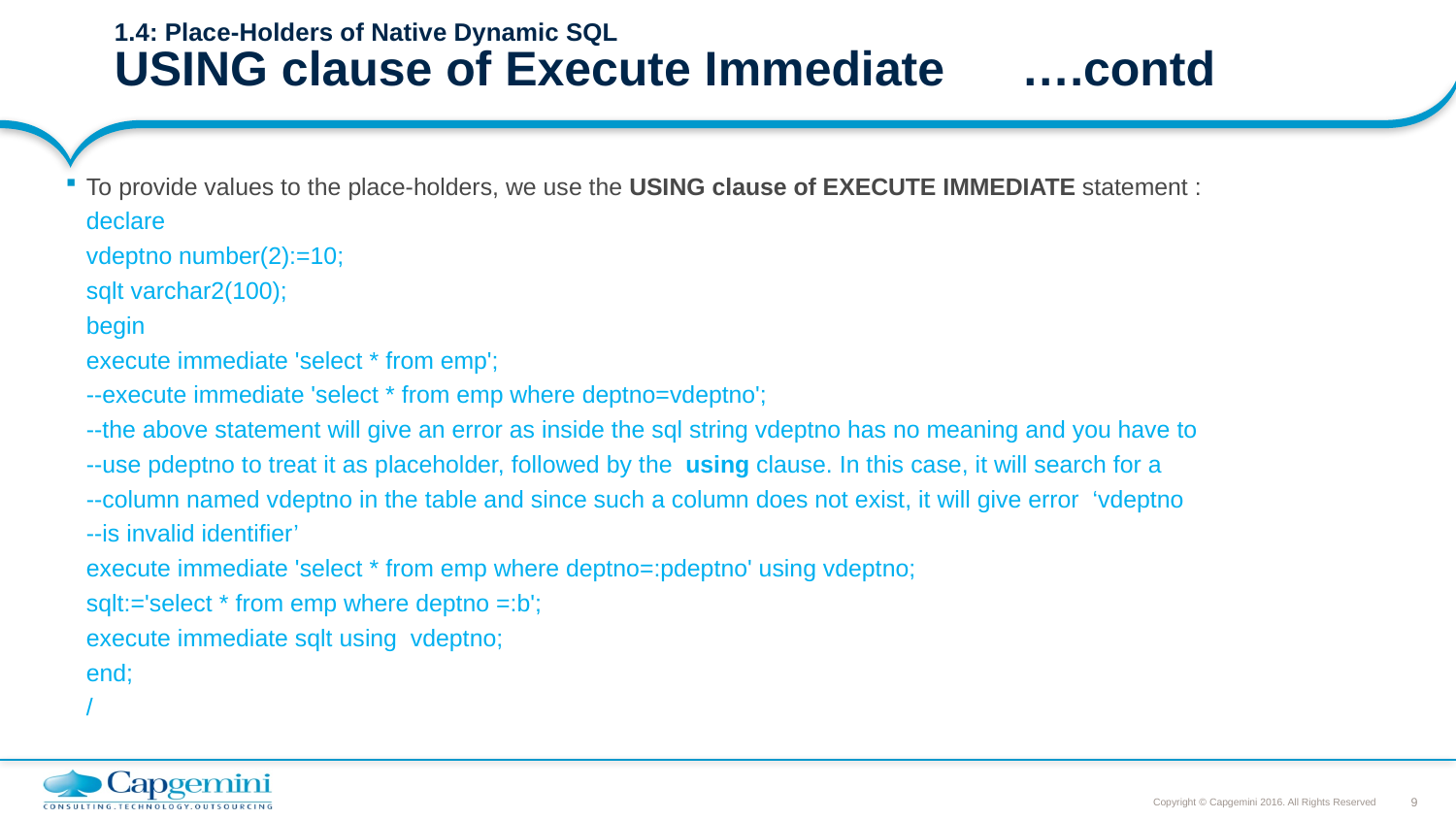

# 1.4: Place-Holders of Native Dynamic SQL USING clause of Execute Immediate			….contd
To provide values to the place-holders, we use the USING clause of EXECUTE IMMEDIATE statement :
	declare
		vdeptno number(2):=10;
		sqlt varchar2(100);
	begin
		execute immediate 'select * from emp';
		--execute immediate 'select * from emp where deptno=vdeptno';
		--the above statement will give an error as inside the sql string vdeptno has no meaning and you have to
		--use pdeptno to treat it as placeholder, followed by the  using clause. In this case, it will search for a
		--column named vdeptno in the table and since such a column does not exist, it will give error  ‘vdeptno
		--is invalid identifier’
		execute immediate 'select * from emp where deptno=:pdeptno' using vdeptno;
		sqlt:='select * from emp where deptno =:b';
		execute immediate sqlt using  vdeptno;
	end;
	/